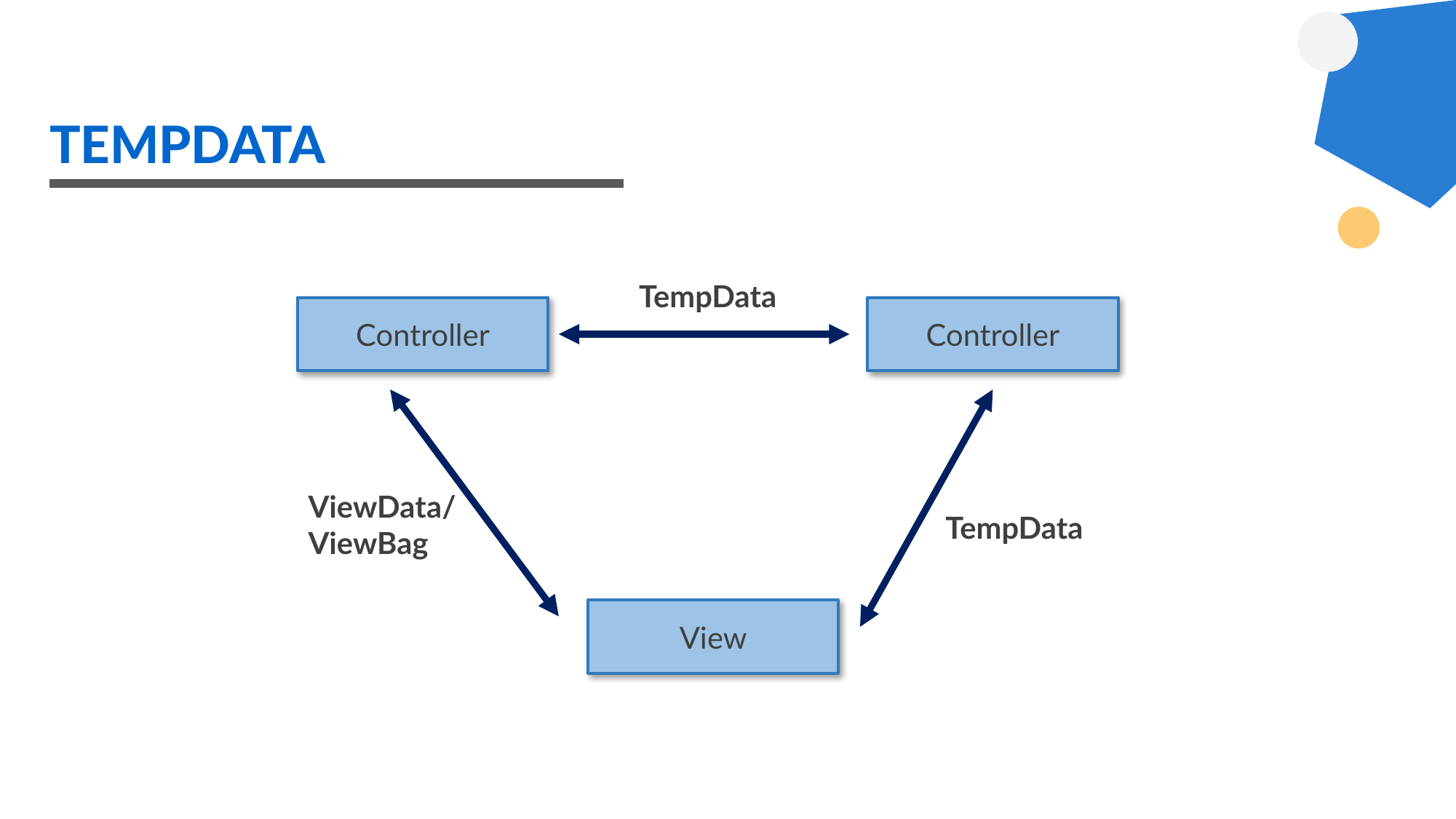

# TEMPDATA
TempData
Controller
Controller
ViewData/ViewBag
TempData
View